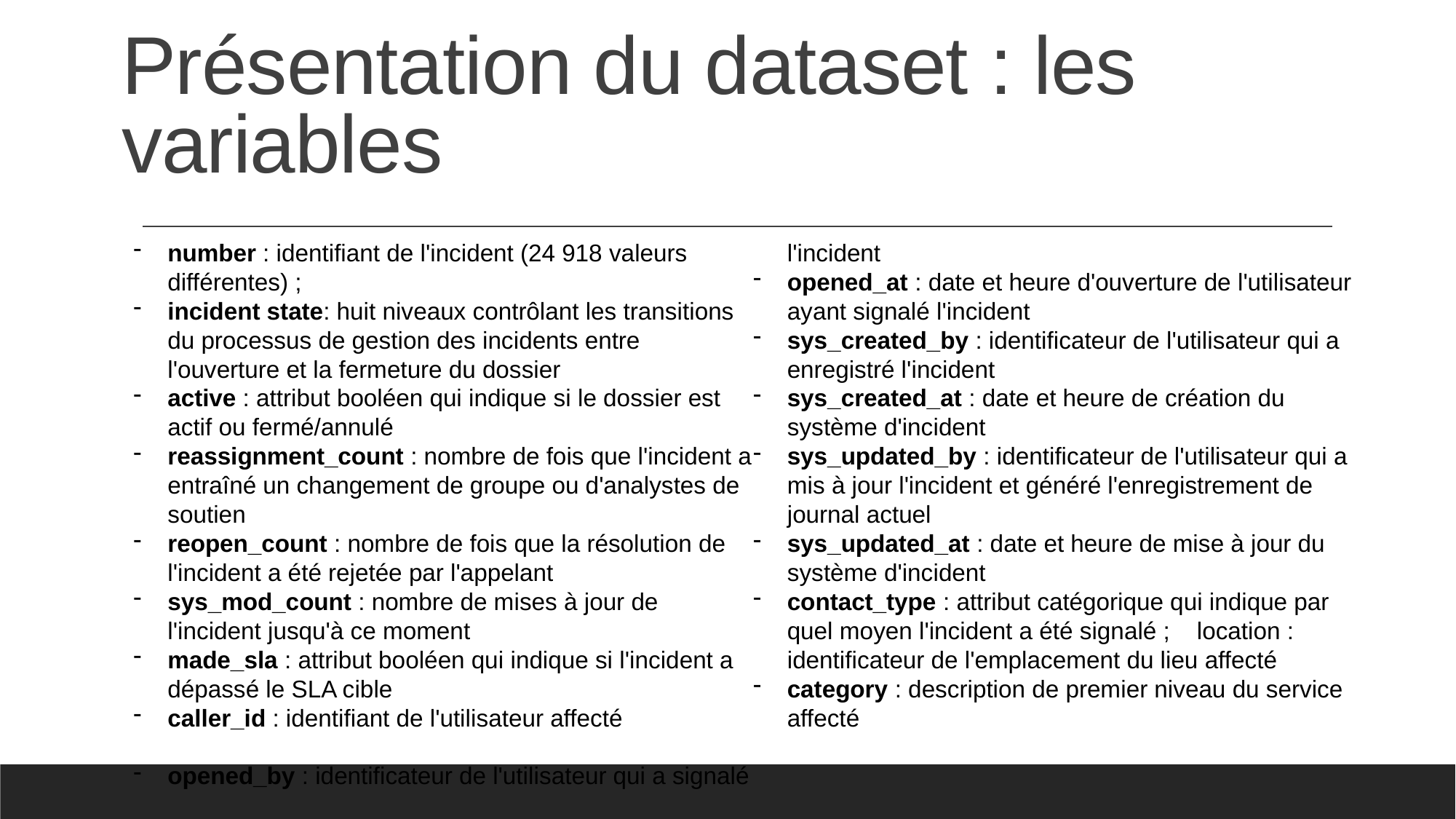

# Présentation du dataset : les variables
number : identifiant de l'incident (24 918 valeurs différentes) ;
incident state: huit niveaux contrôlant les transitions du processus de gestion des incidents entre l'ouverture et la fermeture du dossier
active : attribut booléen qui indique si le dossier est actif ou fermé/annulé
reassignment_count : nombre de fois que l'incident a entraîné un changement de groupe ou d'analystes de soutien
reopen_count : nombre de fois que la résolution de l'incident a été rejetée par l'appelant
sys_mod_count : nombre de mises à jour de l'incident jusqu'à ce moment
made_sla : attribut booléen qui indique si l'incident a dépassé le SLA cible
caller_id : identifiant de l'utilisateur affecté

opened_by : identificateur de l'utilisateur qui a signalé l'incident
opened_at : date et heure d'ouverture de l'utilisateur ayant signalé l'incident
sys_created_by : identificateur de l'utilisateur qui a enregistré l'incident
sys_created_at : date et heure de création du système d'incident
sys_updated_by : identificateur de l'utilisateur qui a mis à jour l'incident et généré l'enregistrement de journal actuel
sys_updated_at : date et heure de mise à jour du système d'incident
contact_type : attribut catégorique qui indique par quel moyen l'incident a été signalé ;    location : identificateur de l'emplacement du lieu affecté
category : description de premier niveau du service affecté